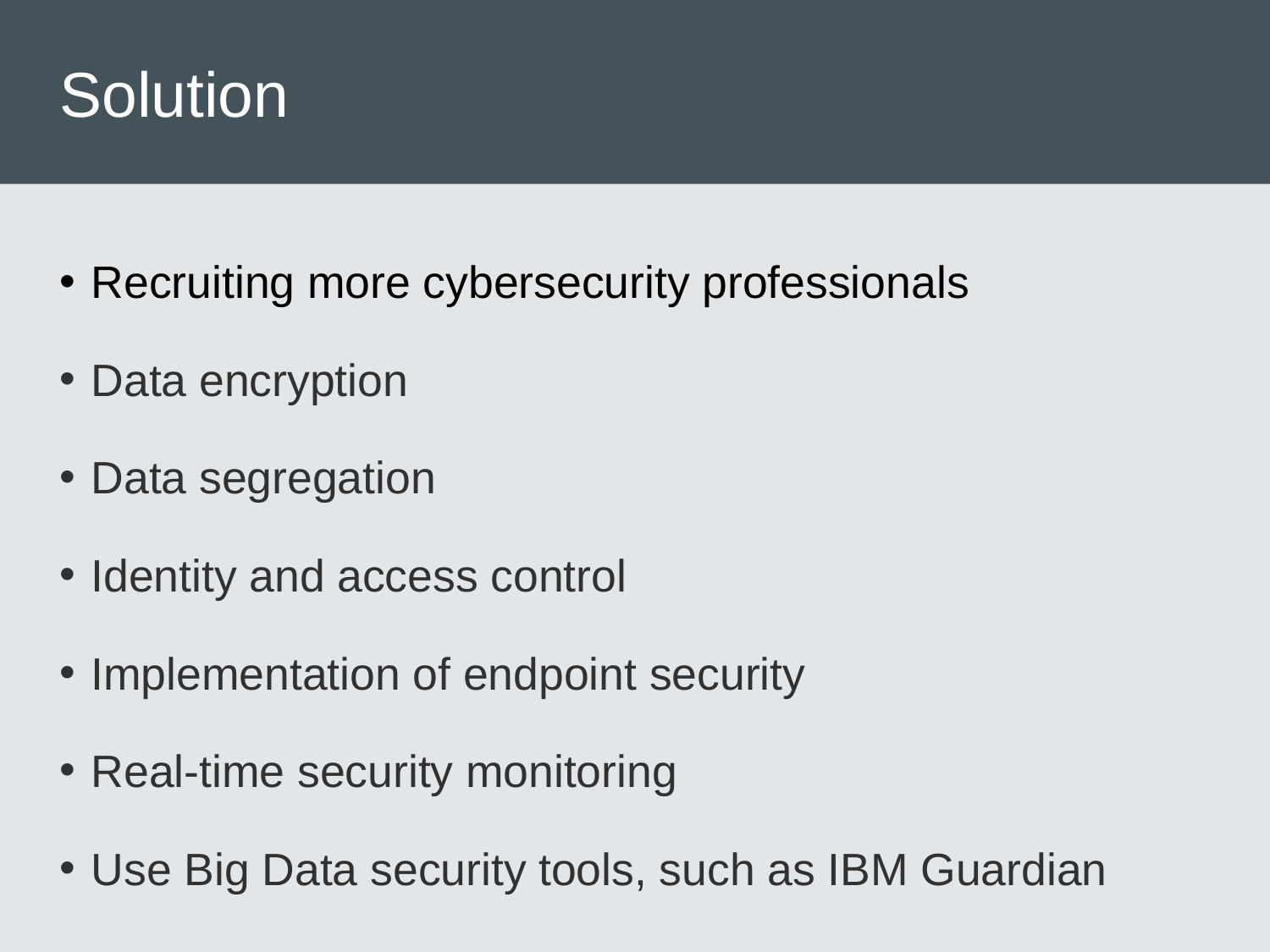

# Solution
Recruiting more cybersecurity professionals
Data encryption
Data segregation
Identity and access control
Implementation of endpoint security
Real-time security monitoring
Use Big Data security tools, such as IBM Guardian